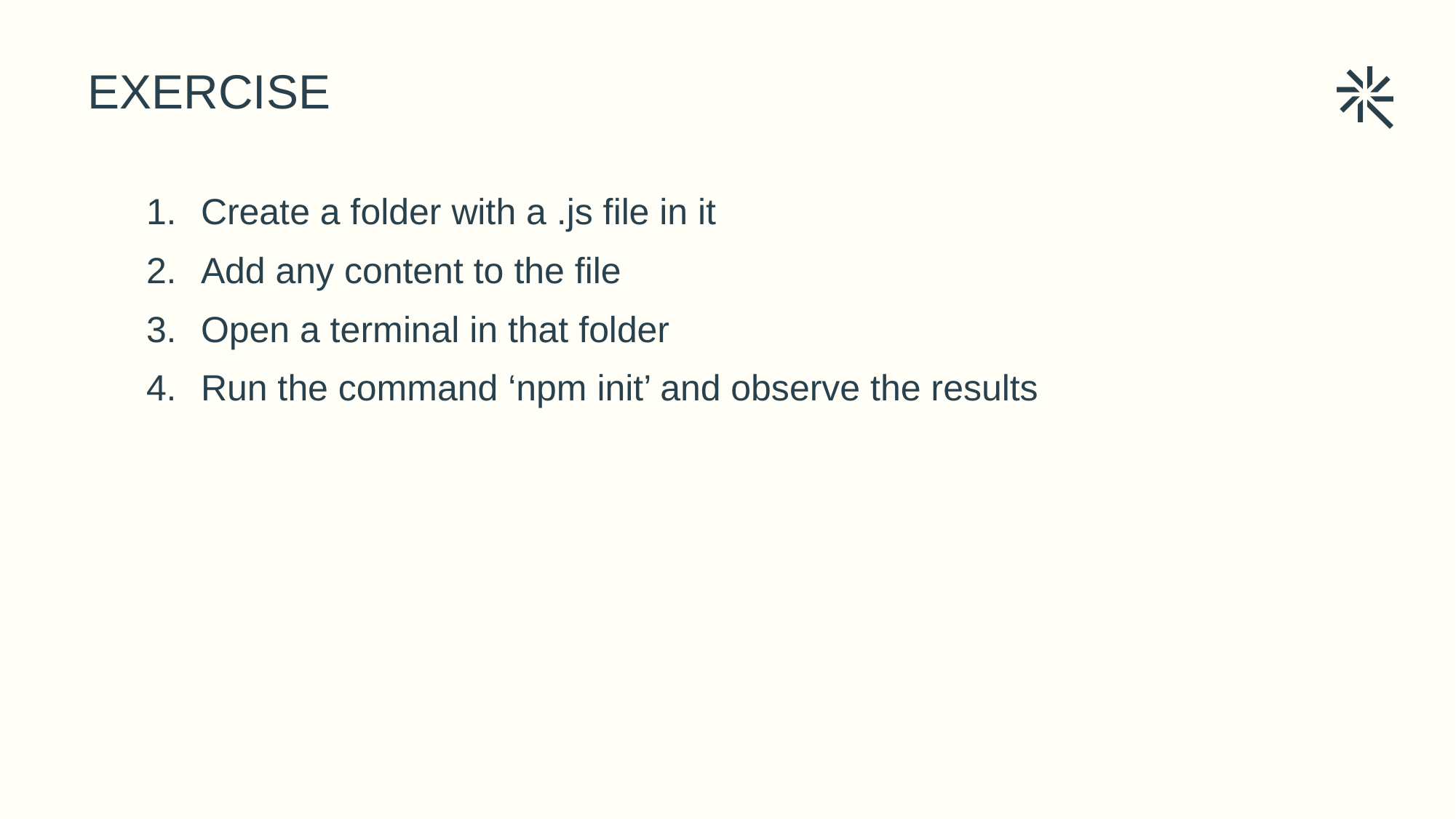

# EXERCISE
Create a folder with a .js file in it
Add any content to the file
Open a terminal in that folder
Run the command ‘npm init’ and observe the results